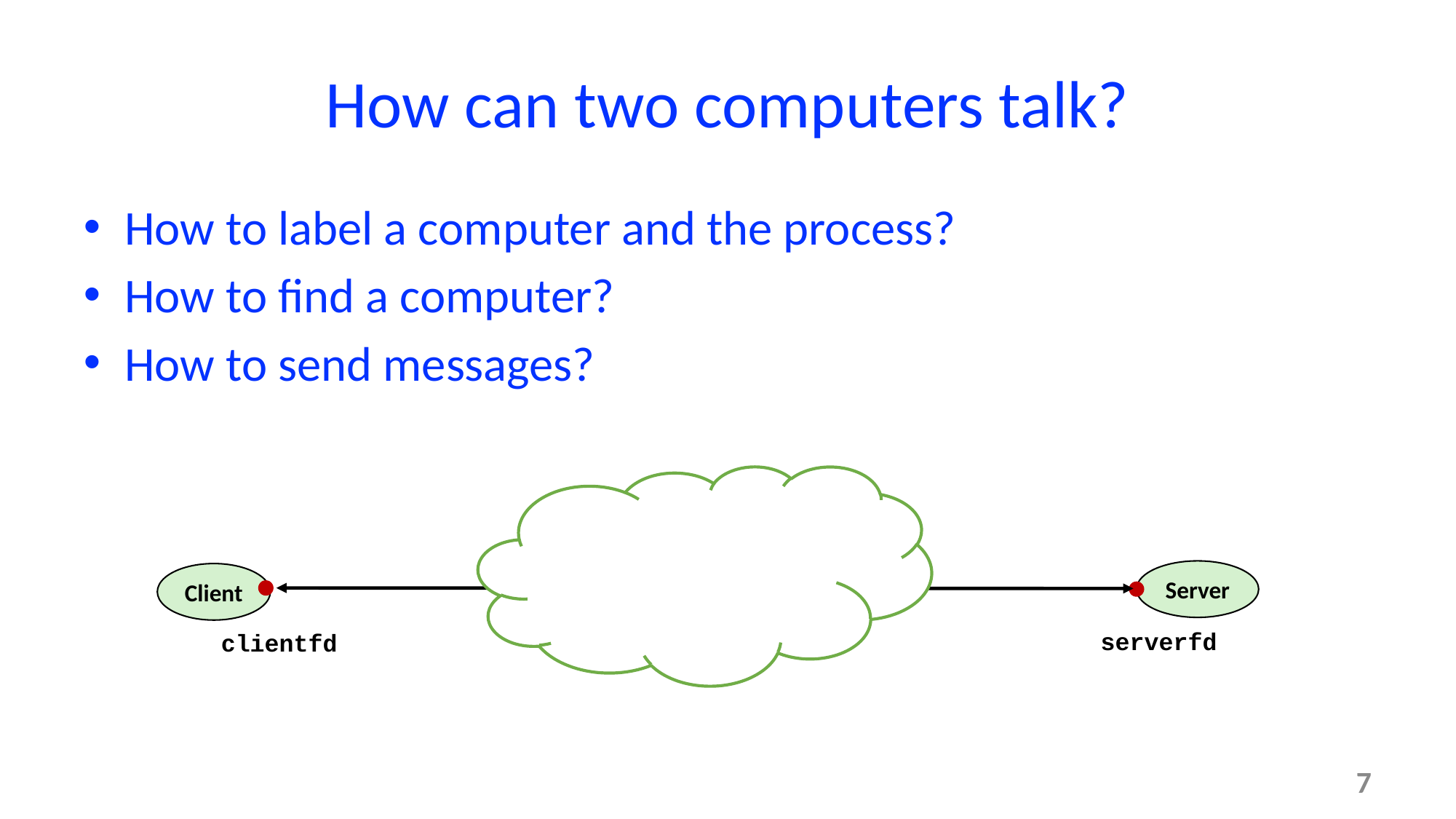

# How can two computers talk?
How to label a computer and the process?
How to find a computer?
How to send messages?

Server
Client

serverfd
clientfd
7